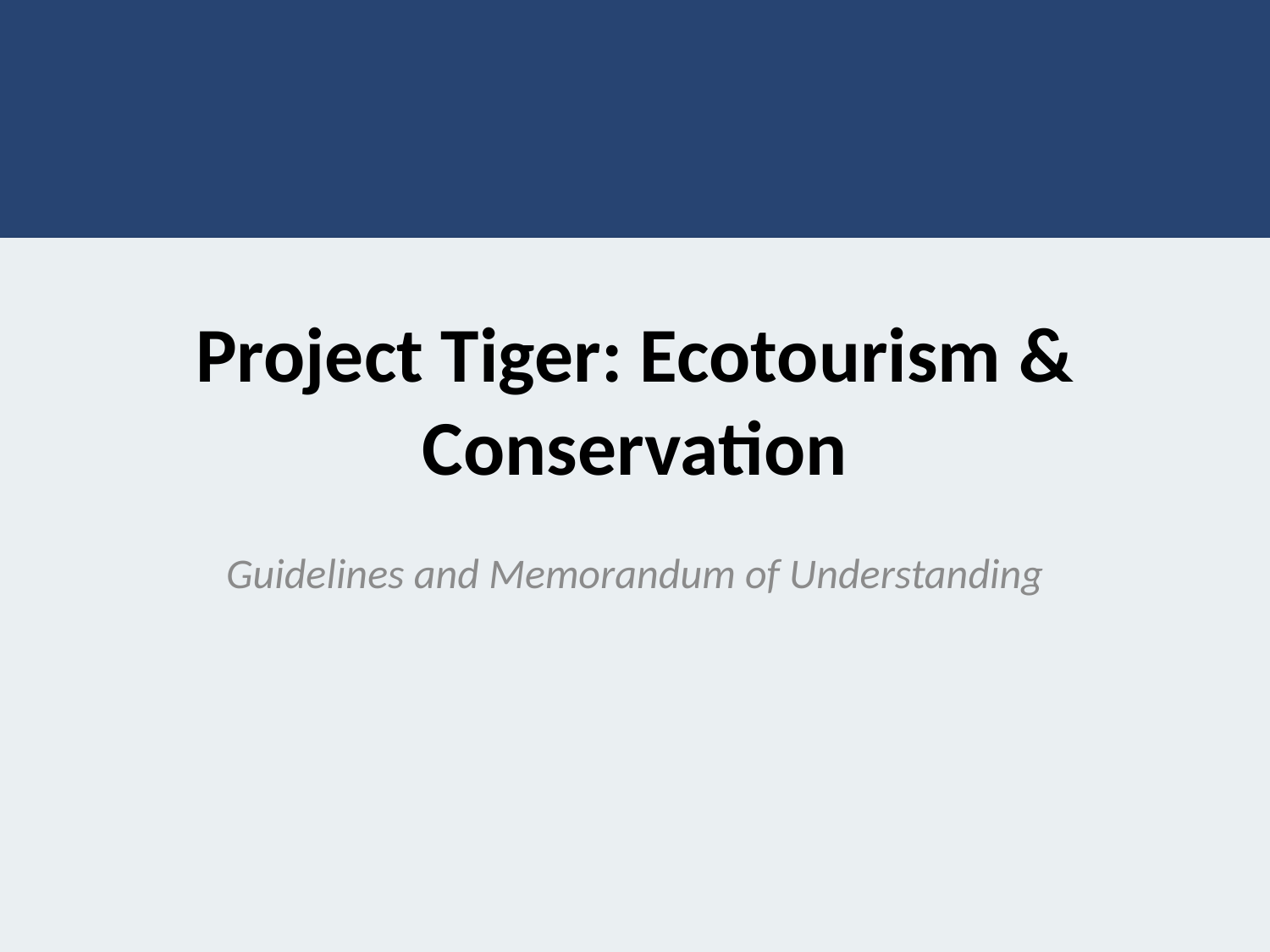

# Project Tiger: Ecotourism & Conservation
Guidelines and Memorandum of Understanding